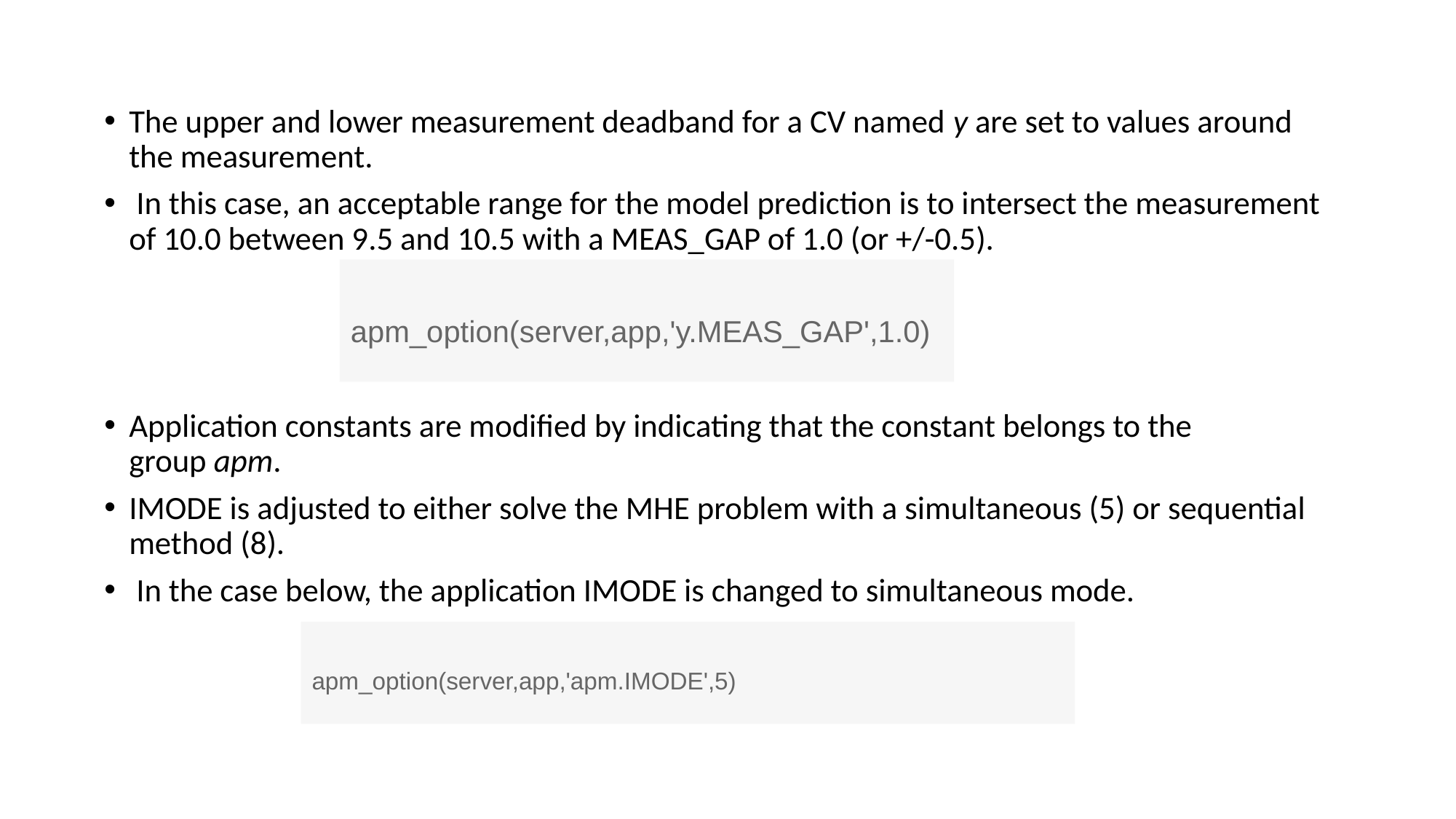

The upper and lower measurement deadband for a CV named y are set to values around the measurement.
 In this case, an acceptable range for the model prediction is to intersect the measurement of 10.0 between 9.5 and 10.5 with a MEAS_GAP of 1.0 (or +/-0.5).

Application constants are modified by indicating that the constant belongs to the group apm.
IMODE is adjusted to either solve the MHE problem with a simultaneous (5) or sequential method (8).
 In the case below, the application IMODE is changed to simultaneous mode.
apm_option(server,app,'y.MEAS_GAP',1.0)
apm_option(server,app,'apm.IMODE',5)